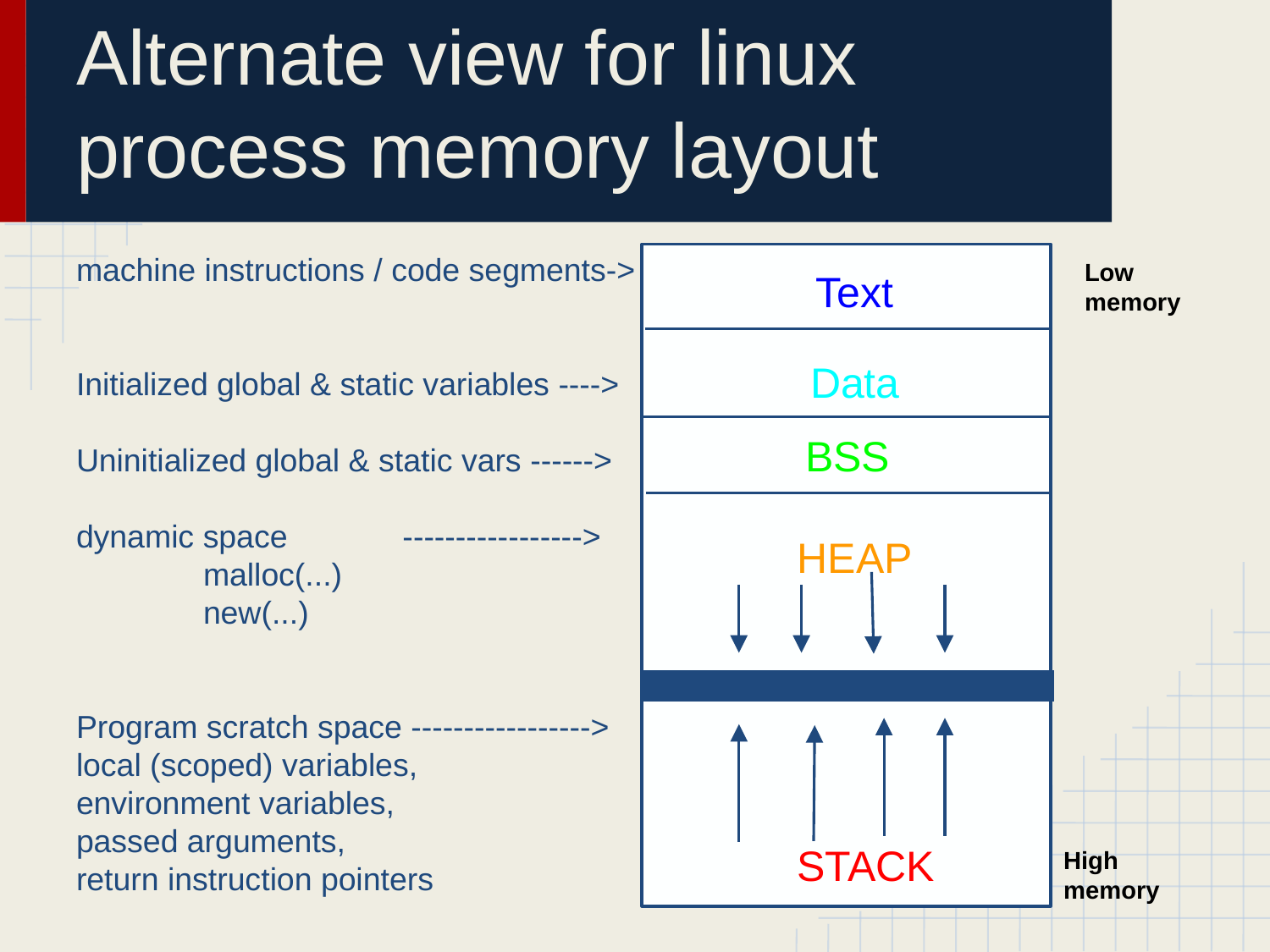

# Alternate view for linux process memory layout
machine instructions / code segments->

Initialized global & static variables ---->

Uninitialized global & static vars ------>

dynamic space             ----------------->
	malloc(...)
	new(...)

Program scratch space ----------------->
local (scoped) variables,
environment variables,
passed arguments,
return instruction pointers

Low memory

Text
Data
BSS
HEAP
STACK

High memory